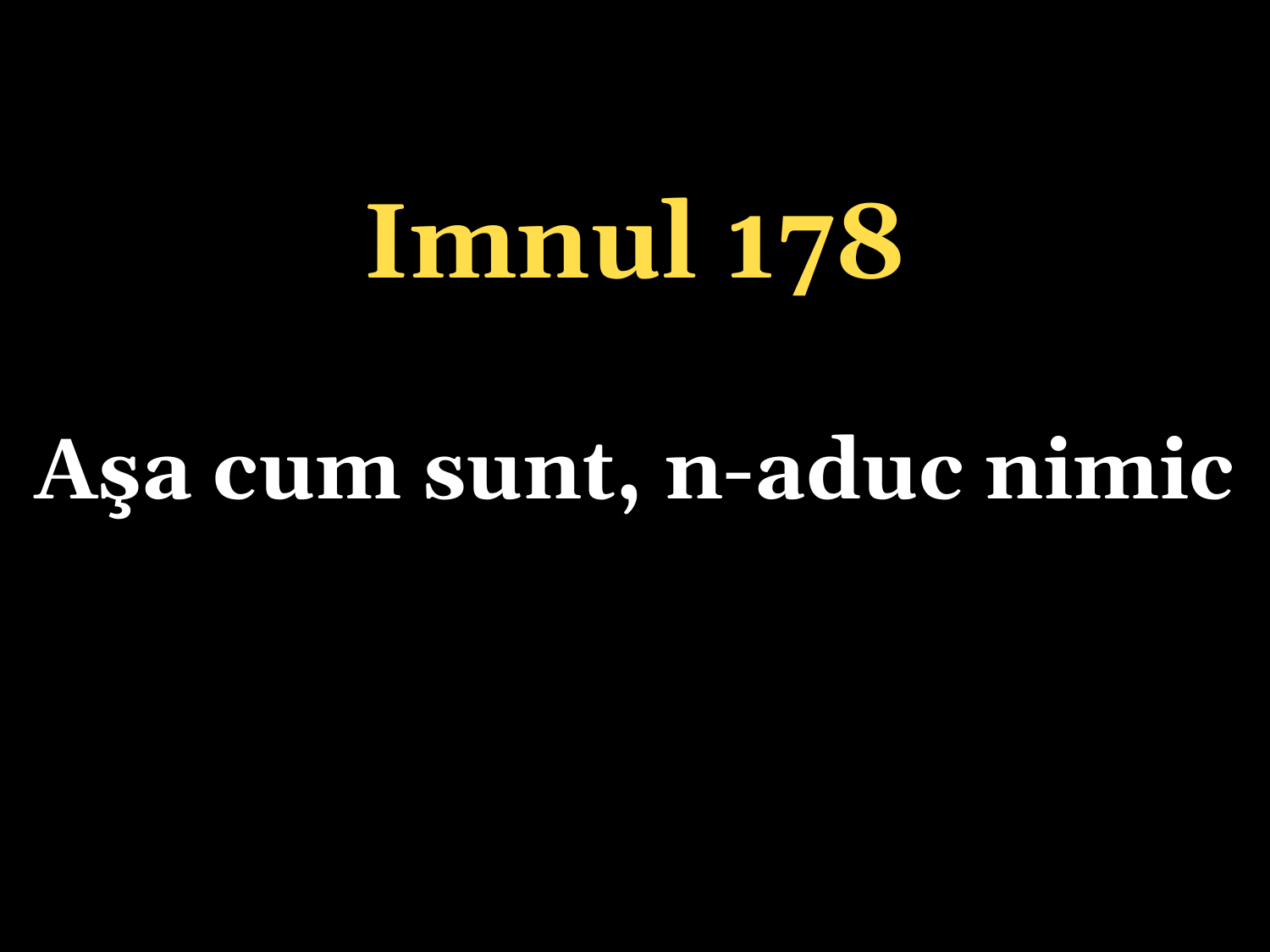

Imnul 178

Aşa cum sunt, n-aduc nimic
131/920